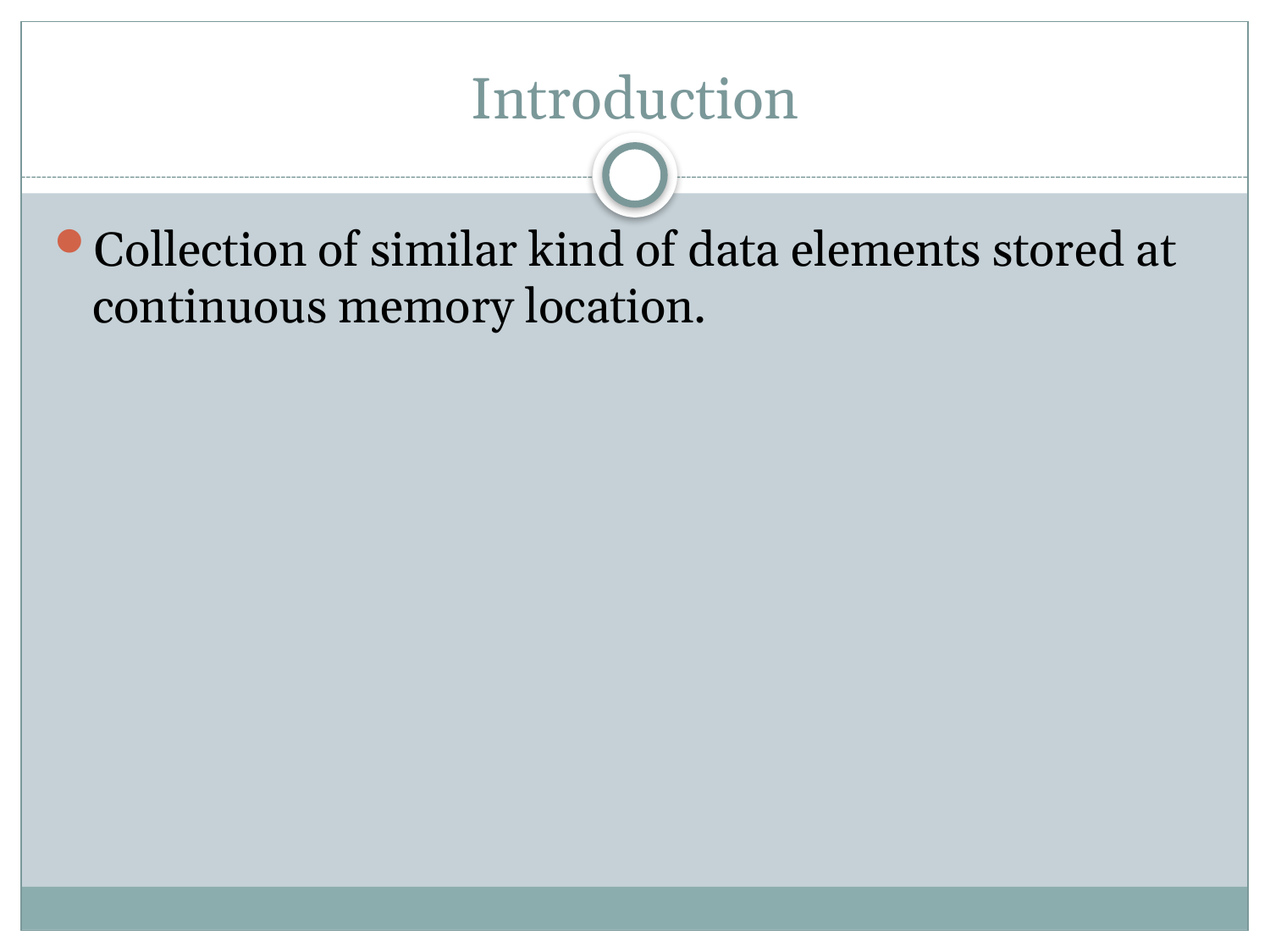

# Introduction
Collection of similar kind of data elements stored at continuous memory location.